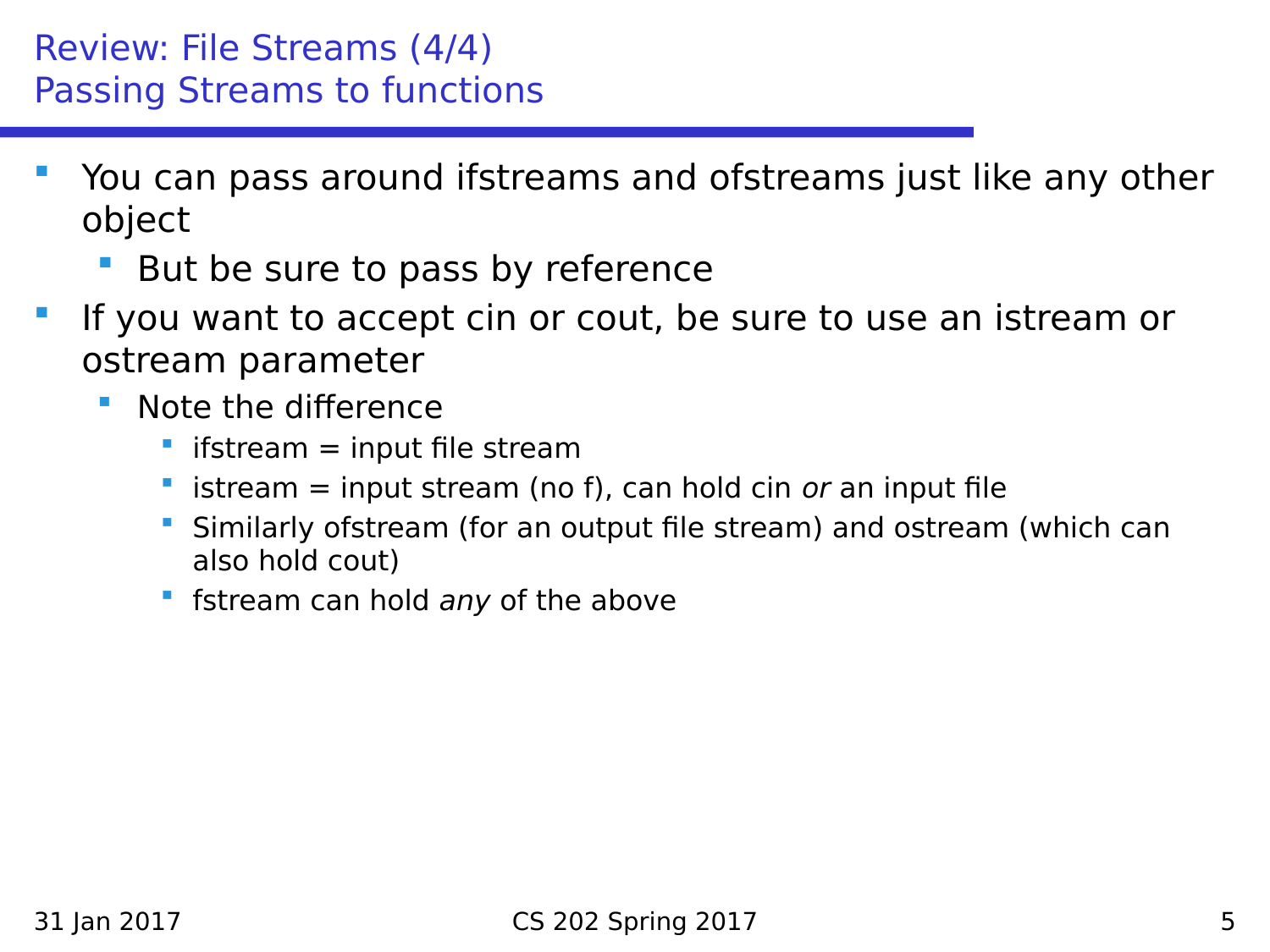

# Review: File Streams (4/4) Passing Streams to functions
You can pass around ifstreams and ofstreams just like any other object
But be sure to pass by reference
If you want to accept cin or cout, be sure to use an istream or ostream parameter
Note the difference
ifstream = input file stream
istream = input stream (no f), can hold cin or an input file
Similarly ofstream (for an output file stream) and ostream (which can also hold cout)
fstream can hold any of the above

31 Jan 2017
CS 202 Spring 2017
5